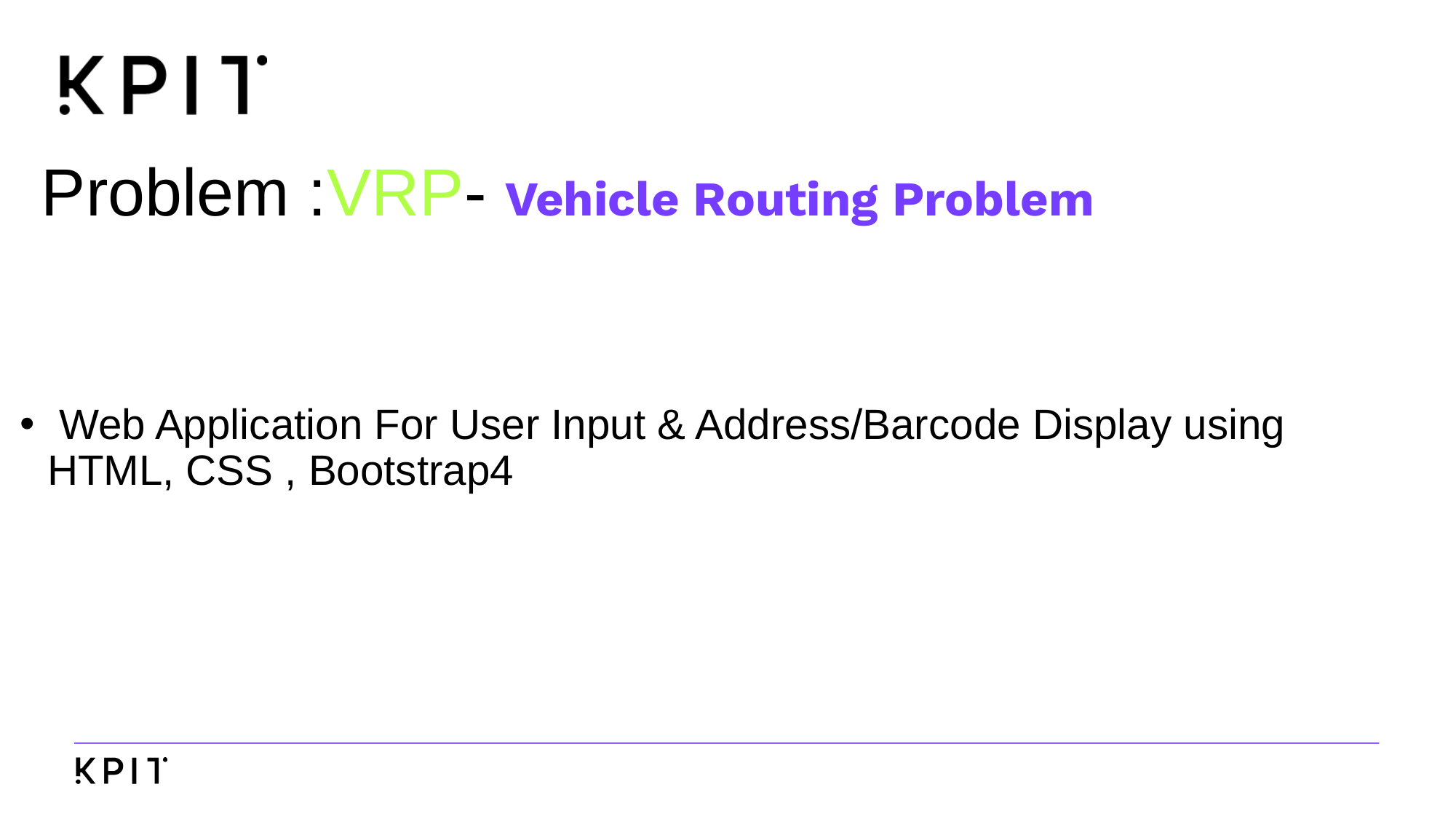

# Problem :VRP- Vehicle Routing Problem
 Web Application For User Input & Address/Barcode Display using HTML, CSS , Bootstrap4